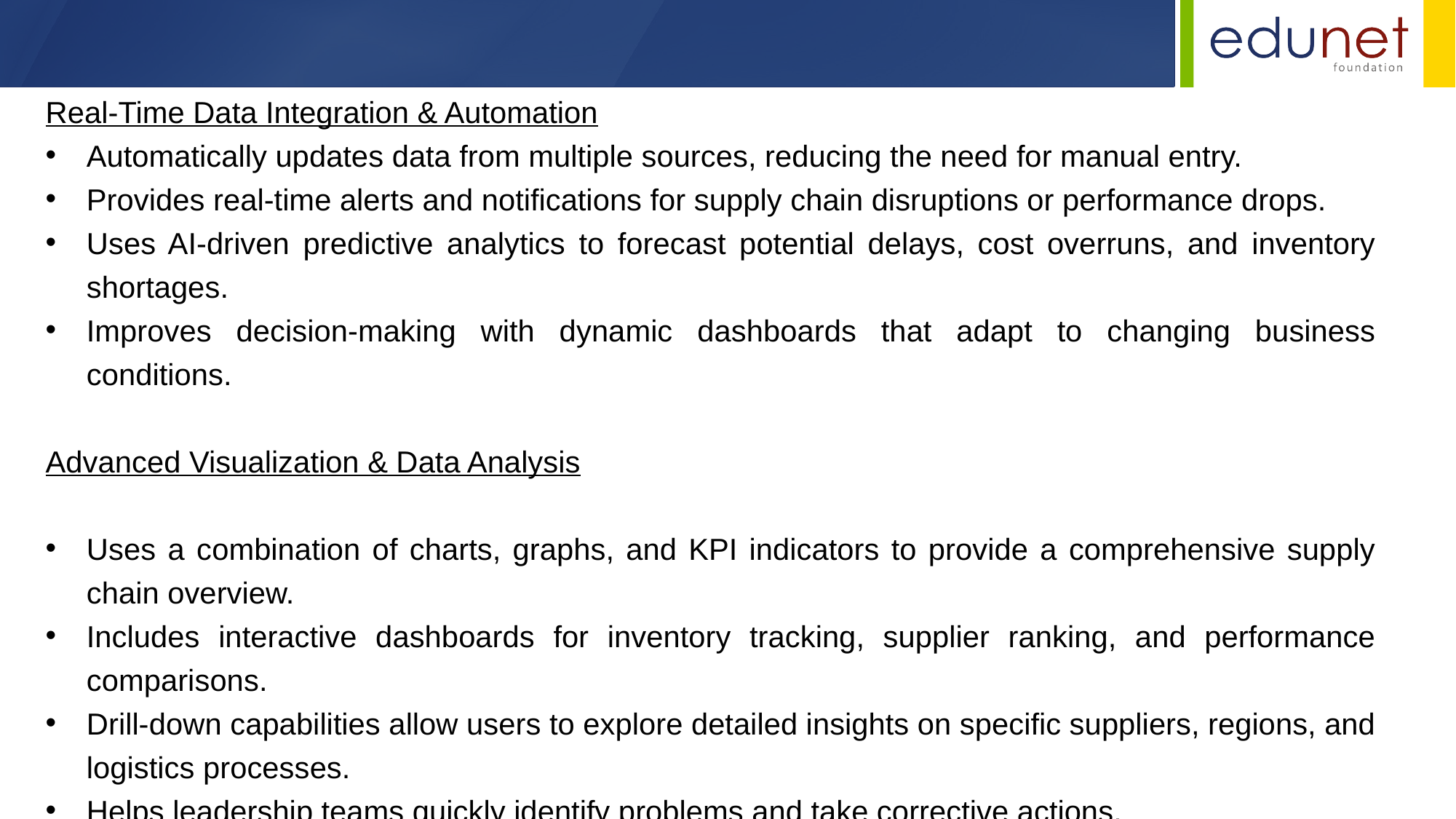

Real-Time Data Integration & Automation
Automatically updates data from multiple sources, reducing the need for manual entry.
Provides real-time alerts and notifications for supply chain disruptions or performance drops.
Uses AI-driven predictive analytics to forecast potential delays, cost overruns, and inventory shortages.
Improves decision-making with dynamic dashboards that adapt to changing business conditions.

Advanced Visualization & Data Analysis

Uses a combination of charts, graphs, and KPI indicators to provide a comprehensive supply chain overview.
Includes interactive dashboards for inventory tracking, supplier ranking, and performance comparisons.
Drill-down capabilities allow users to explore detailed insights on specific suppliers, regions, and logistics processes.
Helps leadership teams quickly identify problems and take corrective actions.